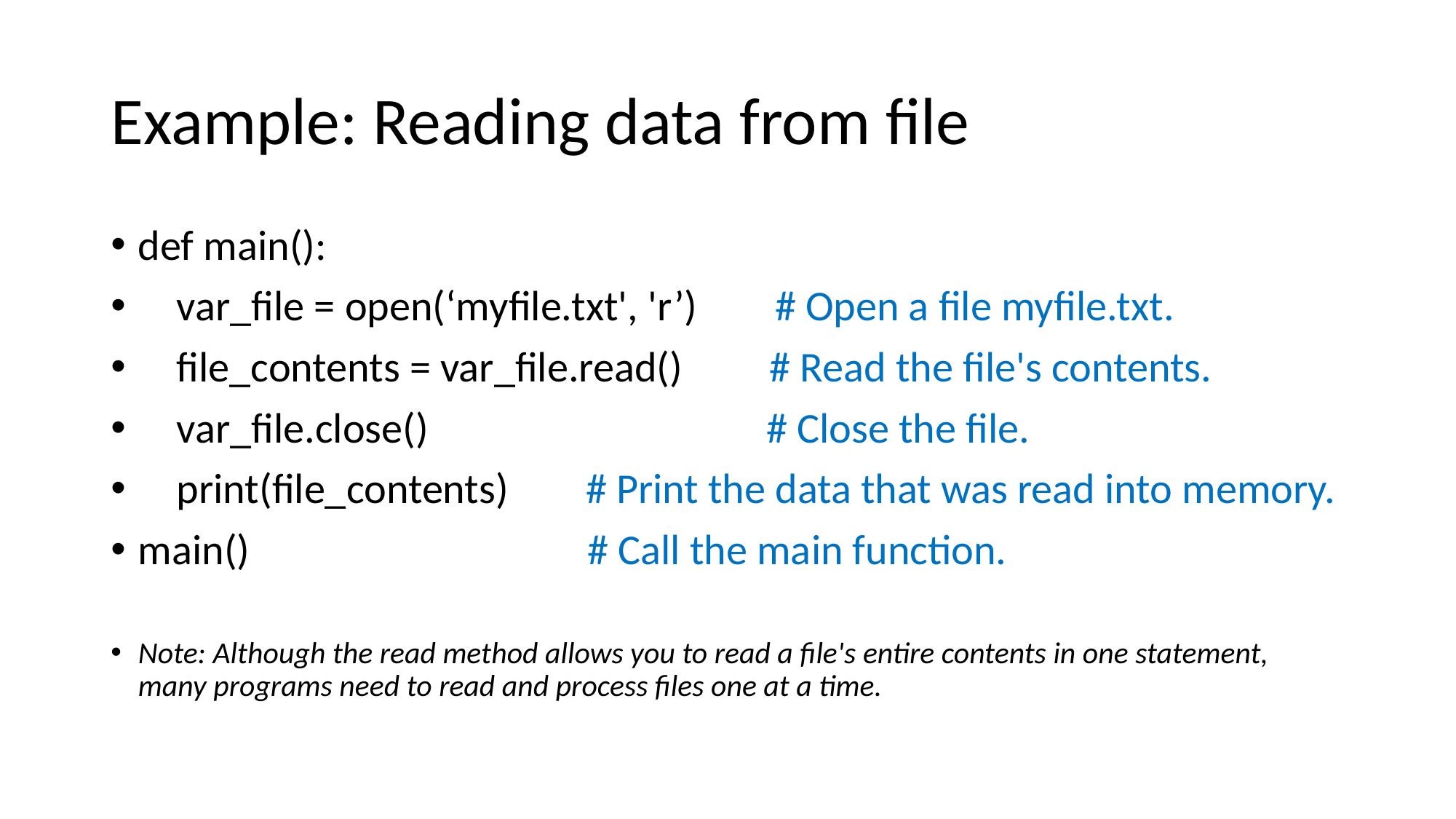

# Example: Reading data from file
def main():
    var_file = open(‘myfile.txt', 'r’)        # Open a file myfile.txt.
    file_contents = var_file.read()         # Read the file's contents.
    var_file.close()                                   # Close the file.
    print(file_contents)        # Print the data that was read into memory.
main()                                   # Call the main function.

Note: Although the read method allows you to read a file's entire contents in one statement, many programs need to read and process files one at a time.